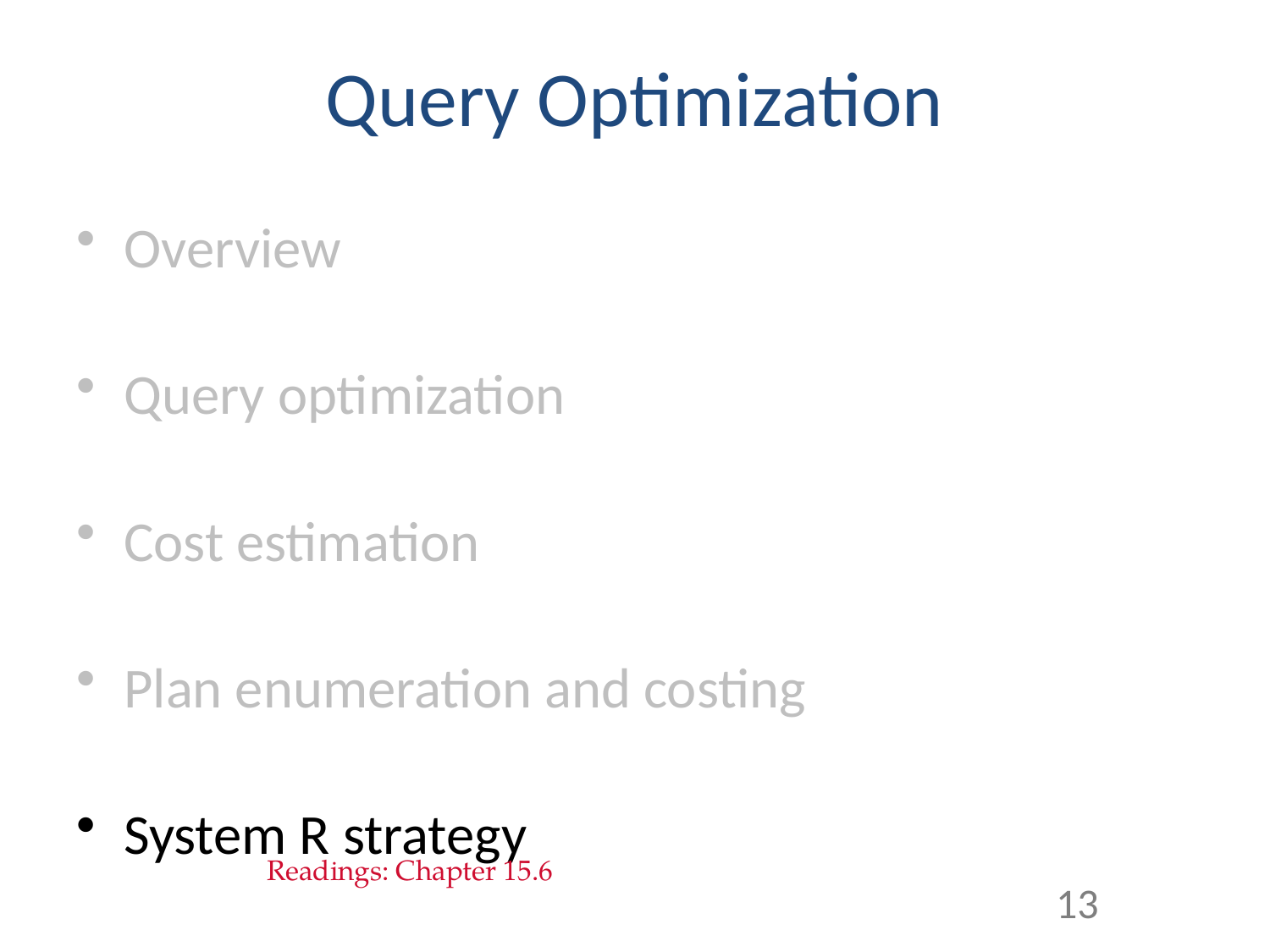

# Query Optimization
Overview
Query optimization
Cost estimation
Plan enumeration and costing
System R strategy
Readings: Chapter 15.6
13